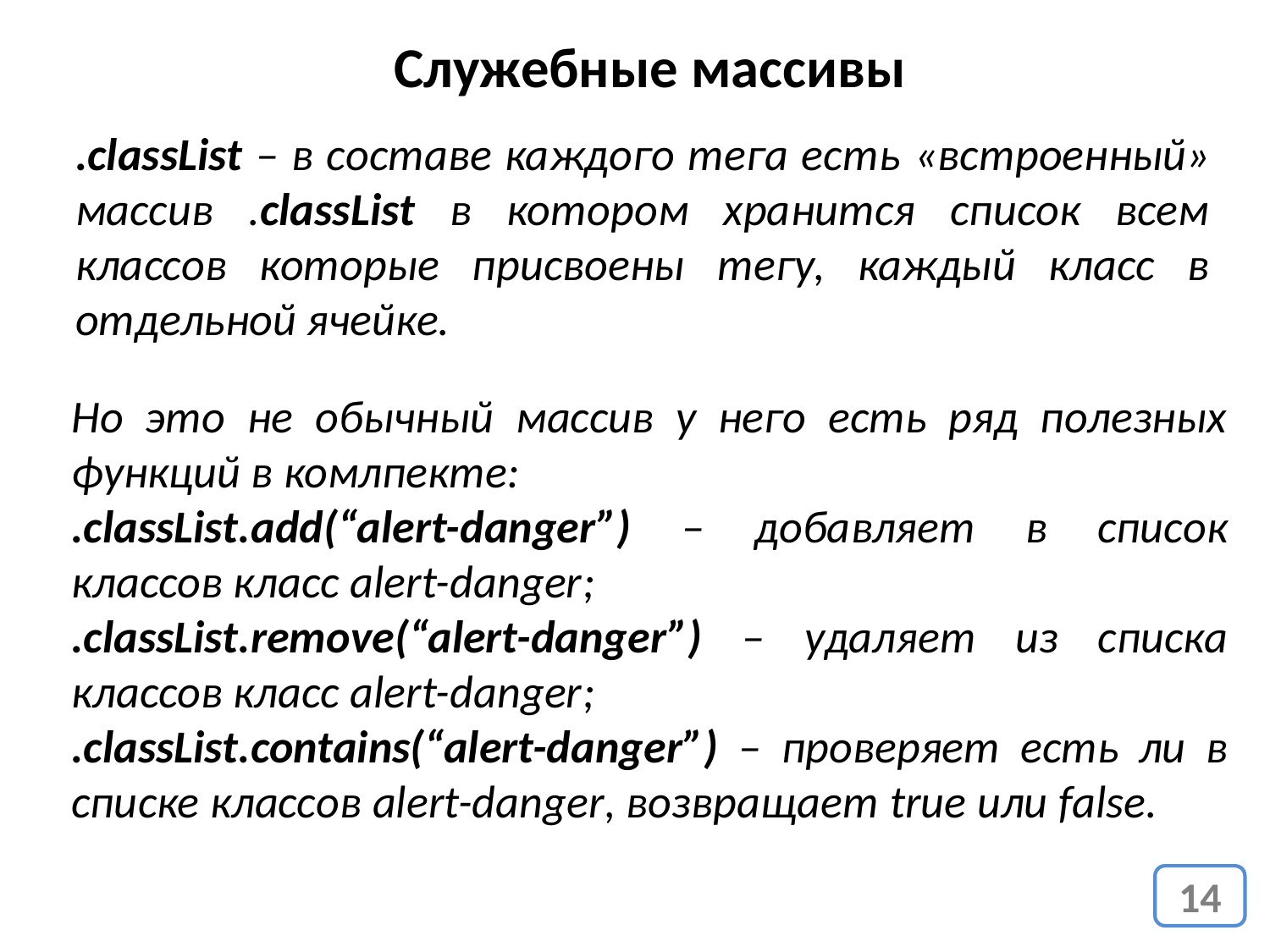

Служебные массивы
.classList – в составе каждого тега есть «встроенный» массив .classList в котором хранится список всем классов которые присвоены тегу, каждый класс в отдельной ячейке.
Но это не обычный массив у него есть ряд полезных функций в комлпекте:
.classList.add(“alert-danger”) – добавляет в список классов класс alert-danger;
.classList.remove(“alert-danger”) – удаляет из списка классов класс alert-danger;
.classList.contains(“alert-danger”) – проверяет есть ли в списке классов alert-danger, возвращает true или false.
14